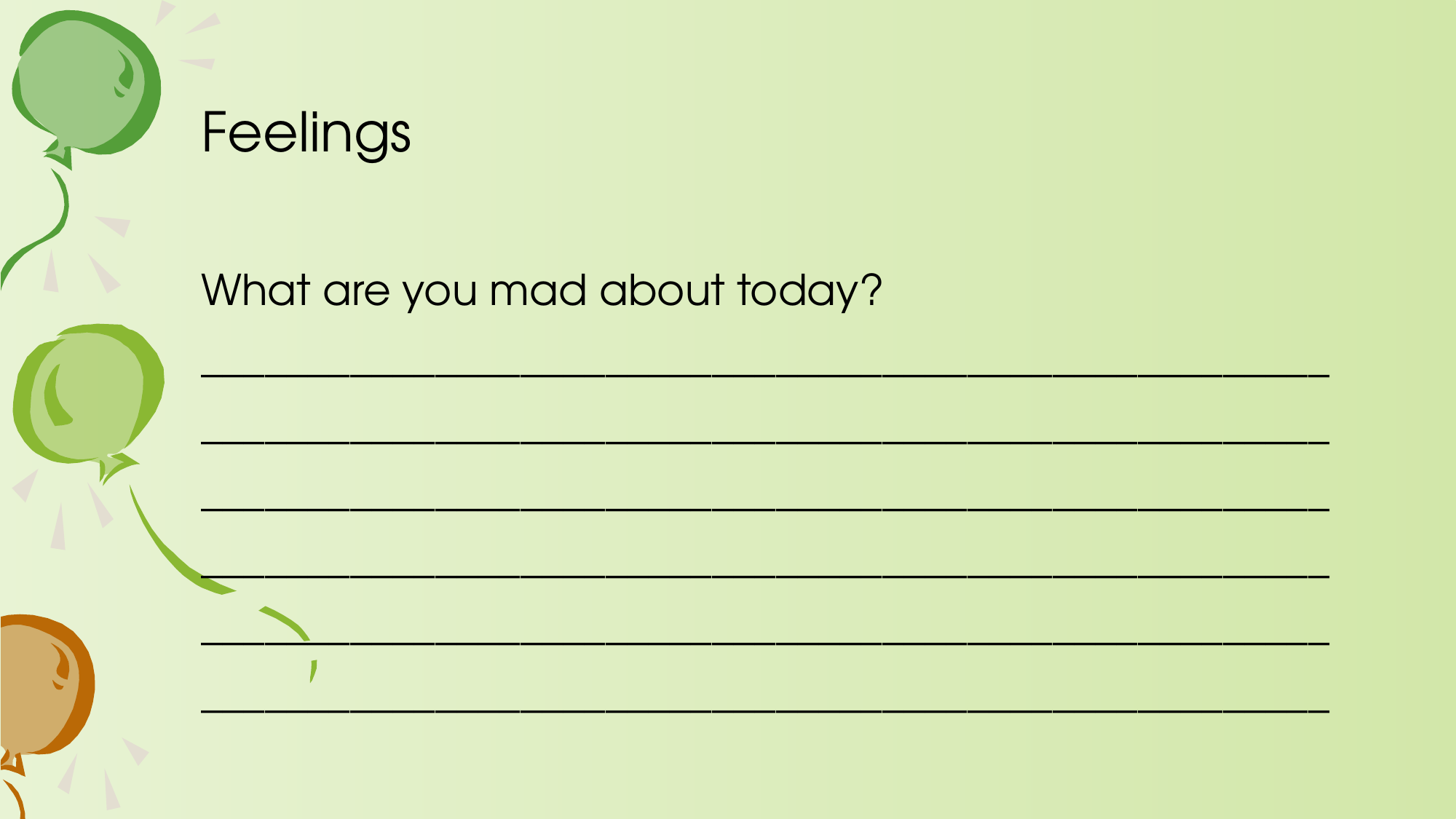

# Feelings

What are you mad about today?
_____________________________________________________
_____________________________________________________
_____________________________________________________
_____________________________________________________
_____________________________________________________
_____________________________________________________